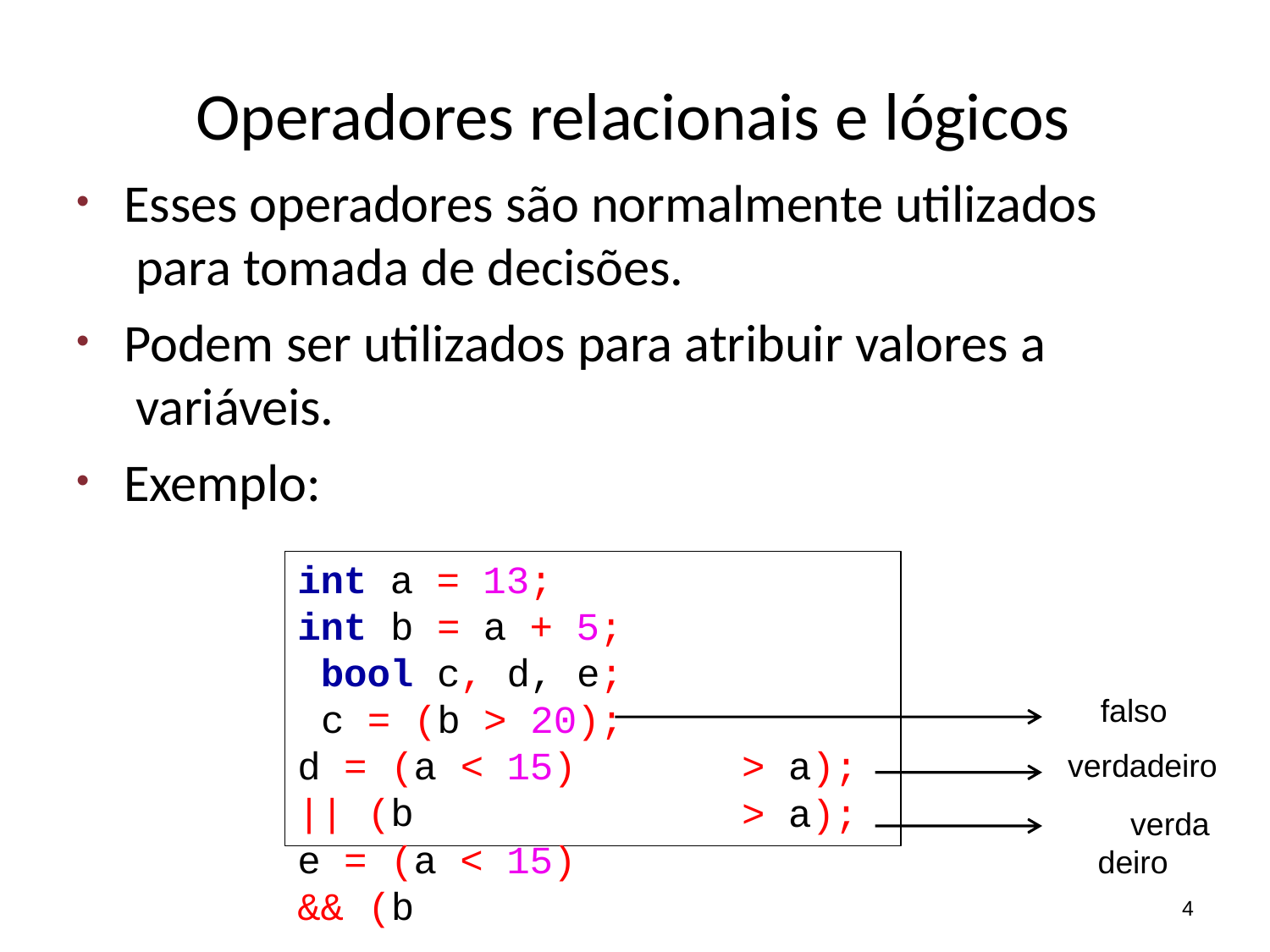

# Operadores relacionais e lógicos
Esses operadores são normalmente utilizados  para tomada de decisões.
Podem ser utilizados para atribuir valores a  variáveis.
Exemplo:

int a = 13;  int b = a + 5;  bool c, d, e;  c = (b > 20);
d = (a < 15) || (b
e = (a < 15) && (b
falso  verdadeiro
verdadeiro

> a);
> a);
4